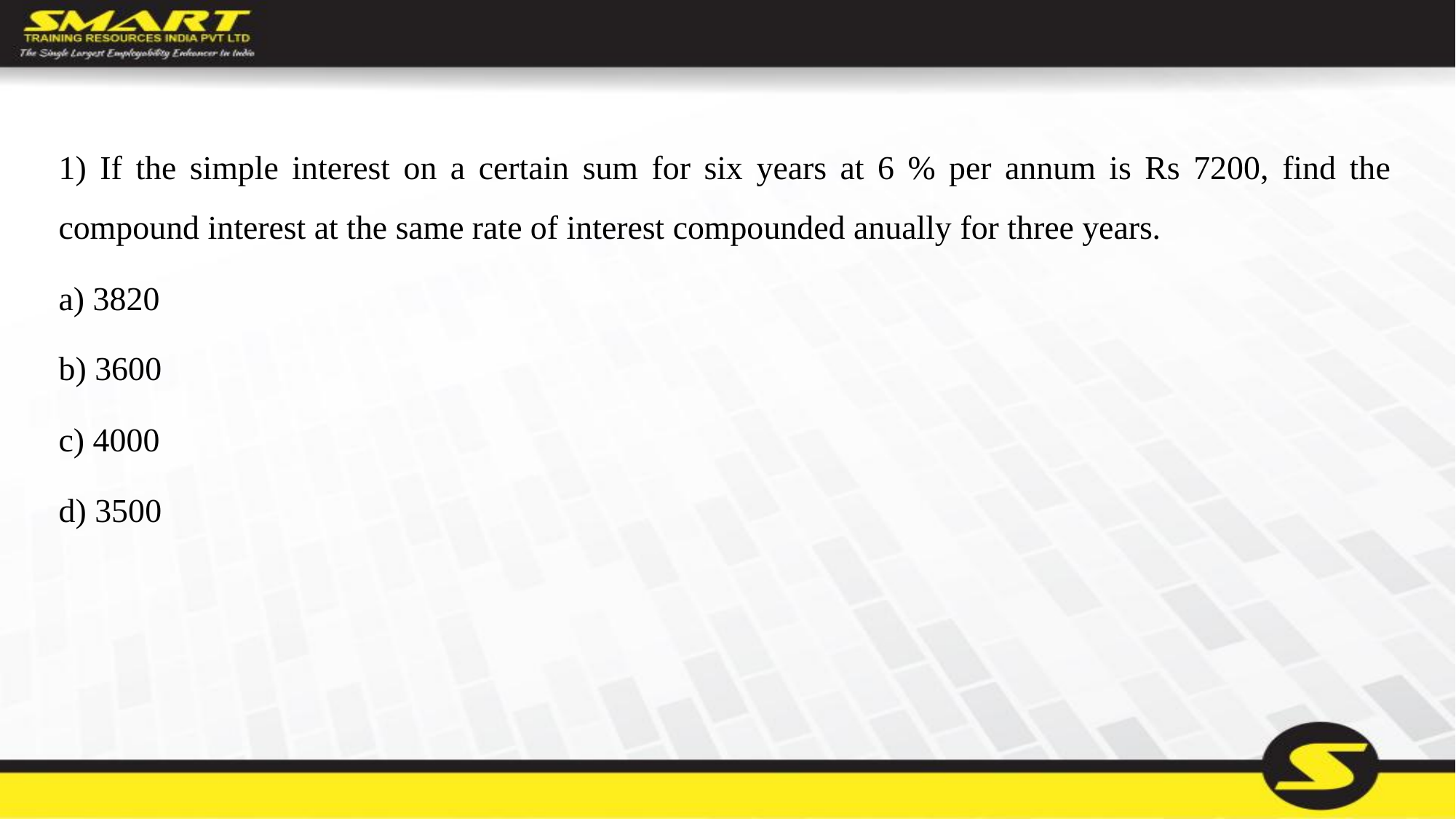

1) If the simple interest on a certain sum for six years at 6 % per annum is Rs 7200, find the compound interest at the same rate of interest compounded anually for three years.
a) 3820
b) 3600
c) 4000
d) 3500